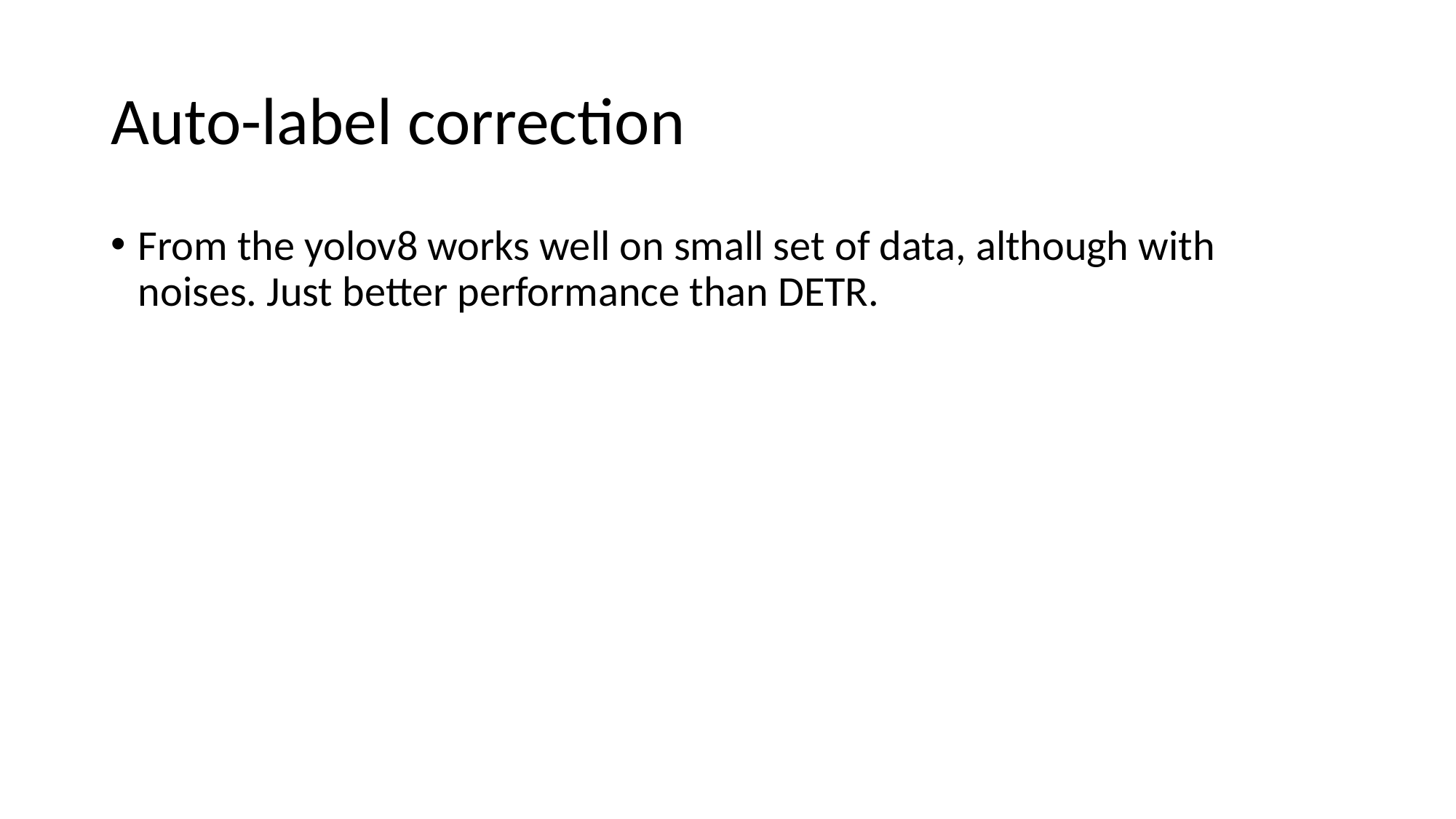

# Auto-label correction
From the yolov8 works well on small set of data, although with noises. Just better performance than DETR.